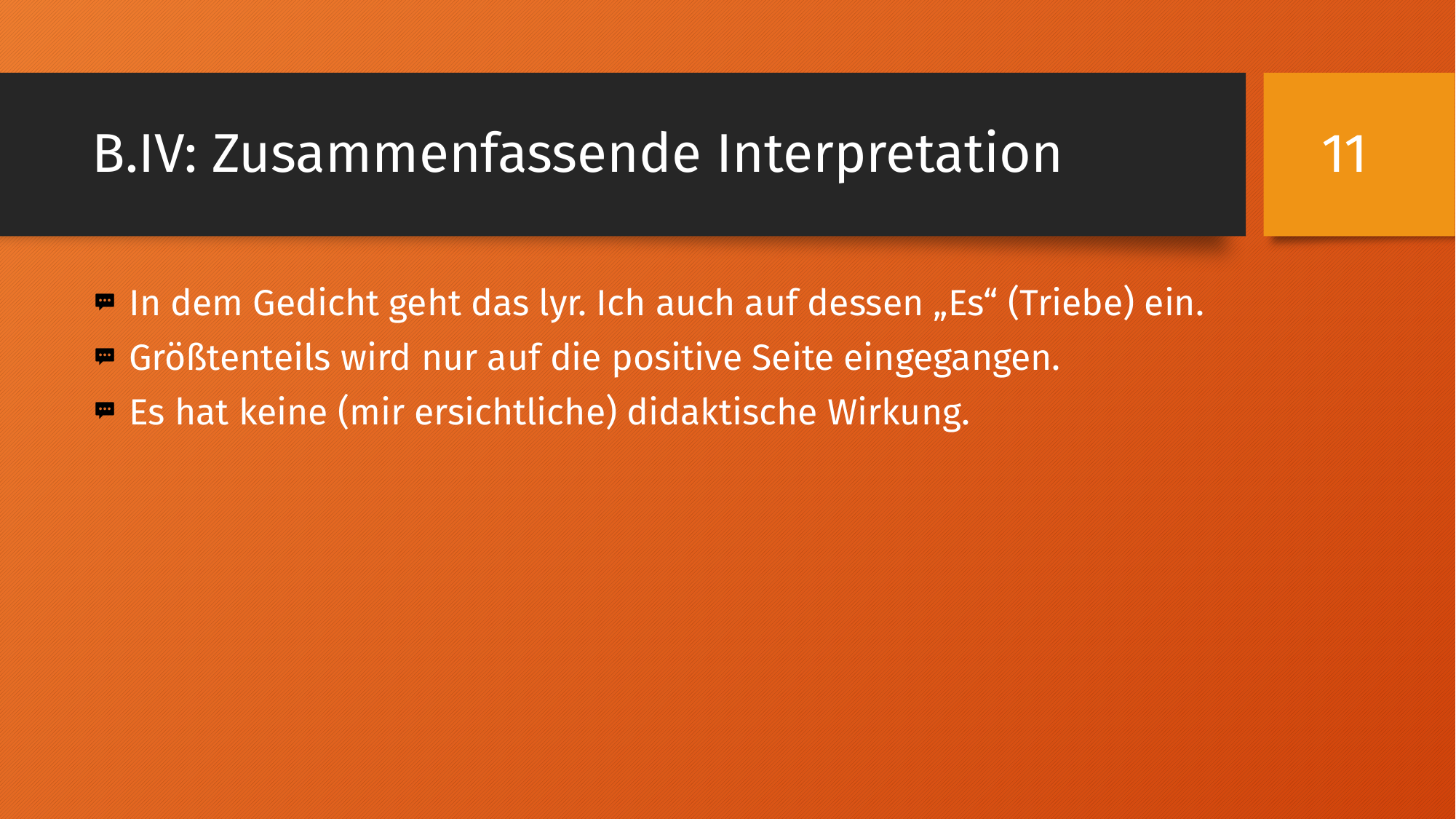

# B.IV: Zusammenfassende Interpretation			  11
 In dem Gedicht geht das lyr. Ich auch auf dessen „Es“ (Triebe) ein.
 Größtenteils wird nur auf die positive Seite eingegangen.
 Es hat keine (mir ersichtliche) didaktische Wirkung.